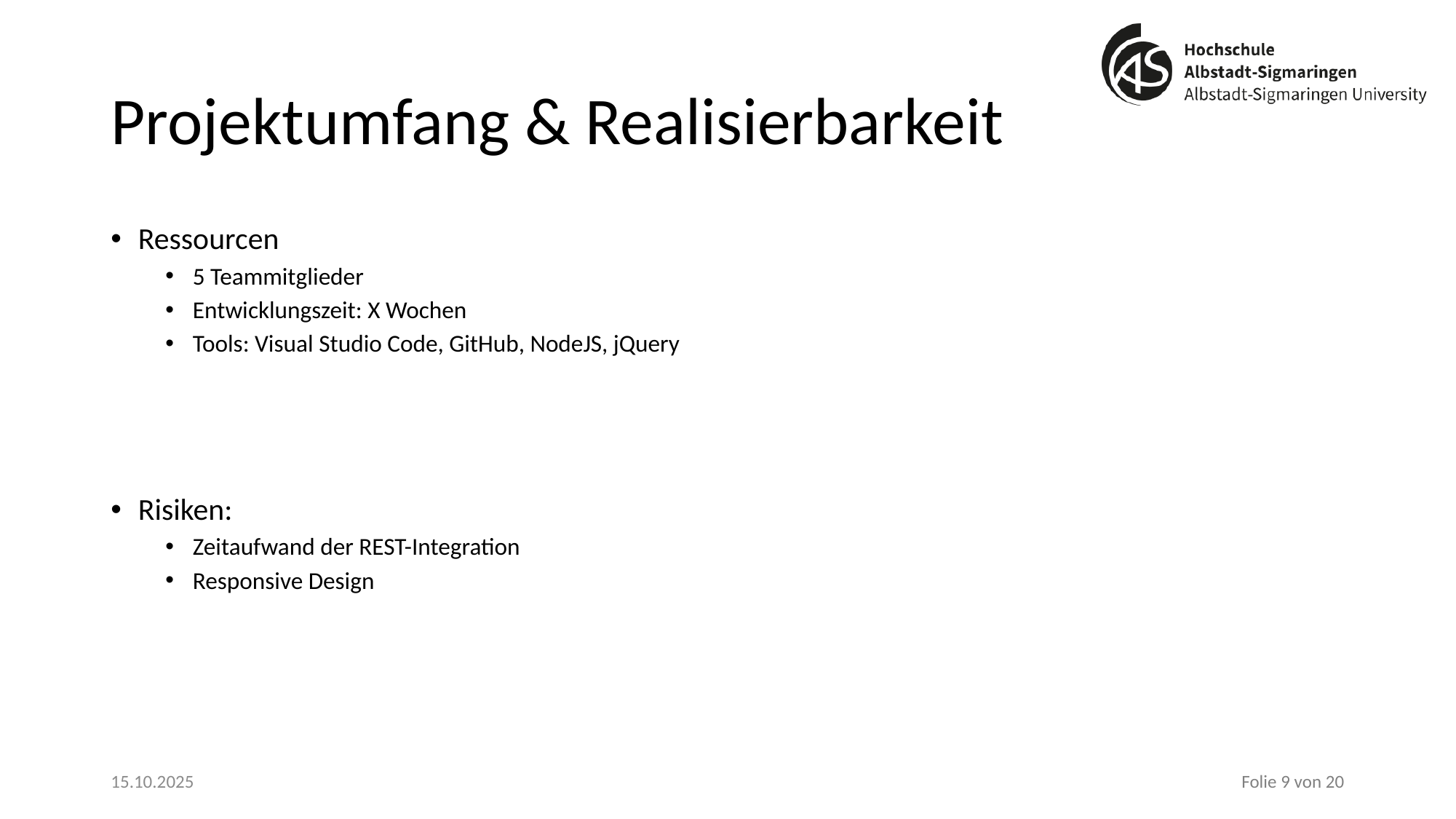

# Projektumfang & Realisierbarkeit
Ressourcen
5 Teammitglieder
Entwicklungszeit: X Wochen
Tools: Visual Studio Code, GitHub, NodeJS, jQuery

Risiken:
Zeitaufwand der REST-Integration
Responsive Design
15.10.2025